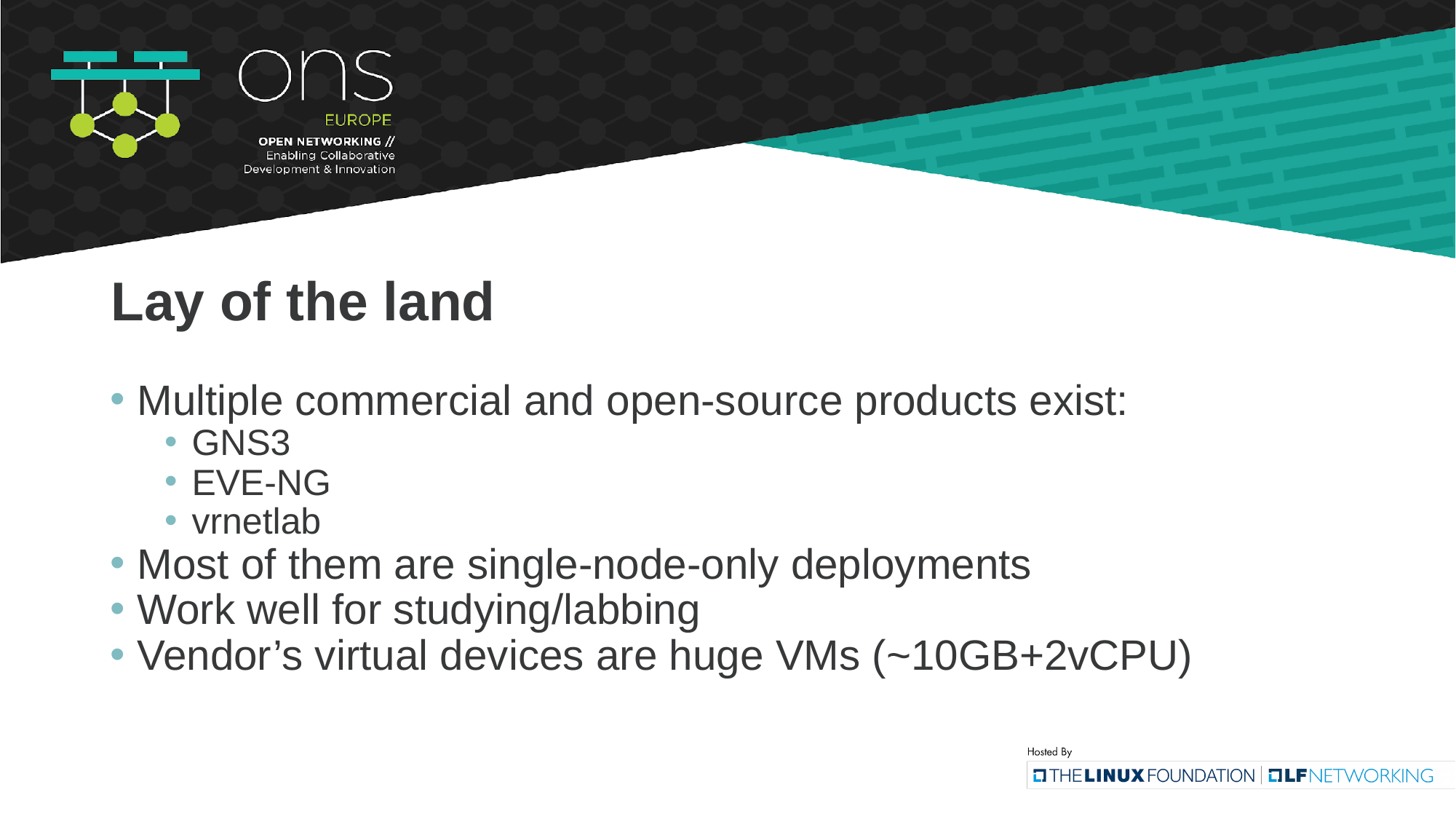

# Lay of the land
Multiple commercial and open-source products exist:
GNS3
EVE-NG
vrnetlab
Most of them are single-node-only deployments
Work well for studying/labbing
Vendor’s virtual devices are huge VMs (~10GB+2vCPU)